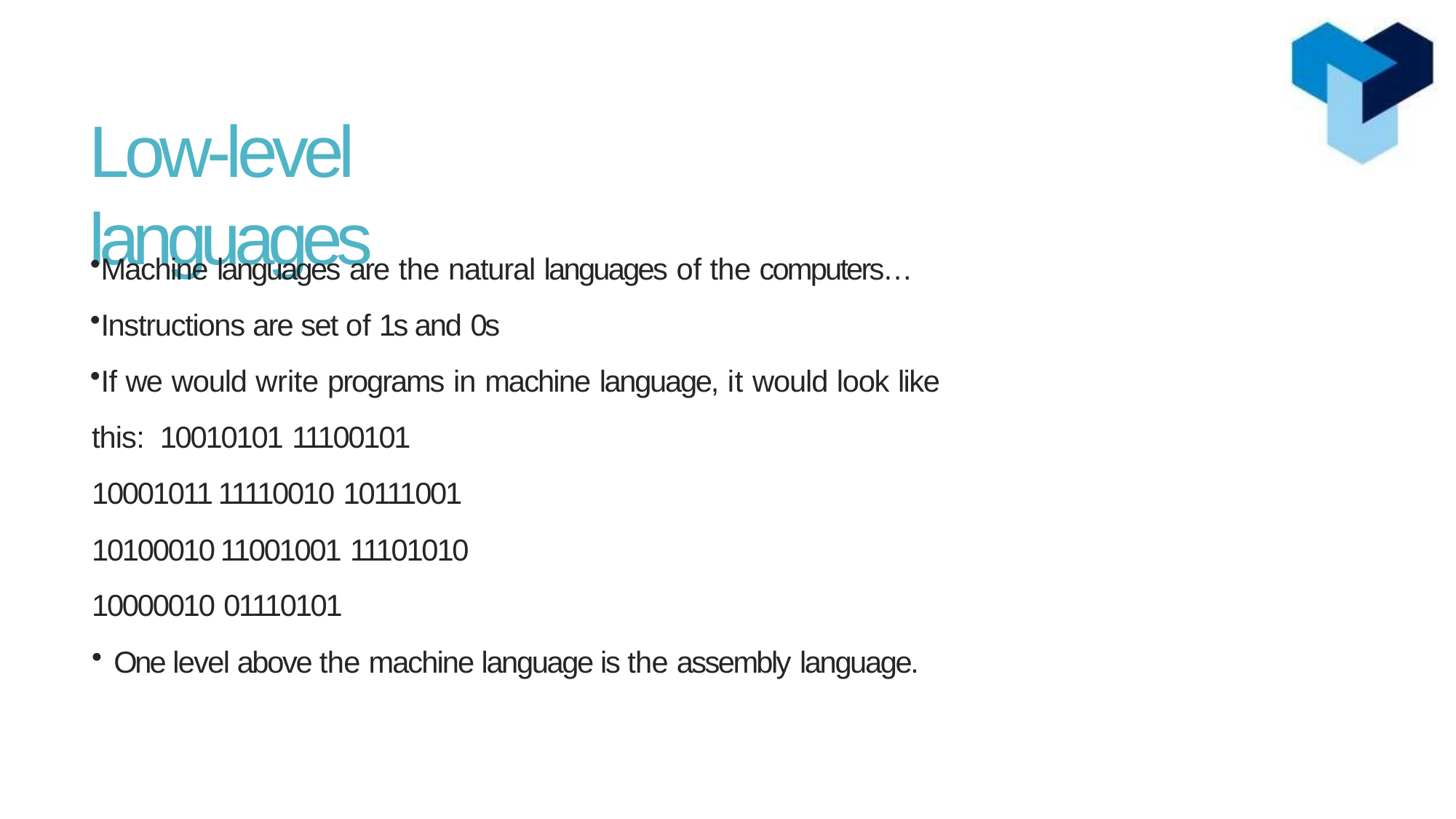

# Low-level languages
Machine languages are the natural languages of the computers…
Instructions are set of 1s and 0s
If we would write programs in machine language, it would look like this:  10010101 11100101
10001011 11110010 10111001
10100010 11001001 11101010
10000010 01110101
One level above the machine language is the assembly language.